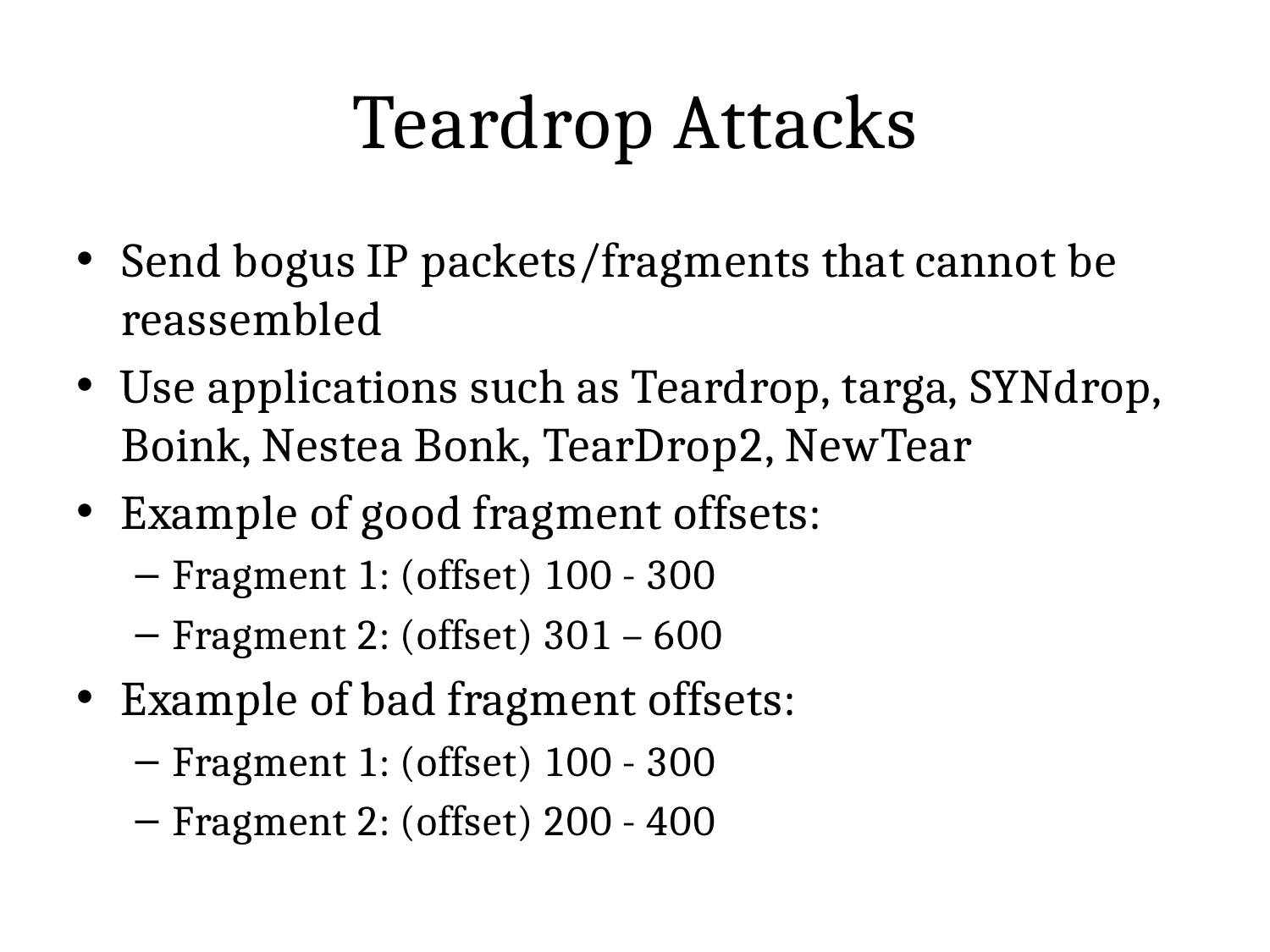

# Teardrop Attacks
Send bogus IP packets/fragments that cannot be reassembled
Use applications such as Teardrop, targa, SYNdrop, Boink, Nestea Bonk, TearDrop2, NewTear
Example of good fragment offsets:
Fragment 1: (offset) 100 - 300
Fragment 2: (offset) 301 – 600
Example of bad fragment offsets:
Fragment 1: (offset) 100 - 300
Fragment 2: (offset) 200 - 400